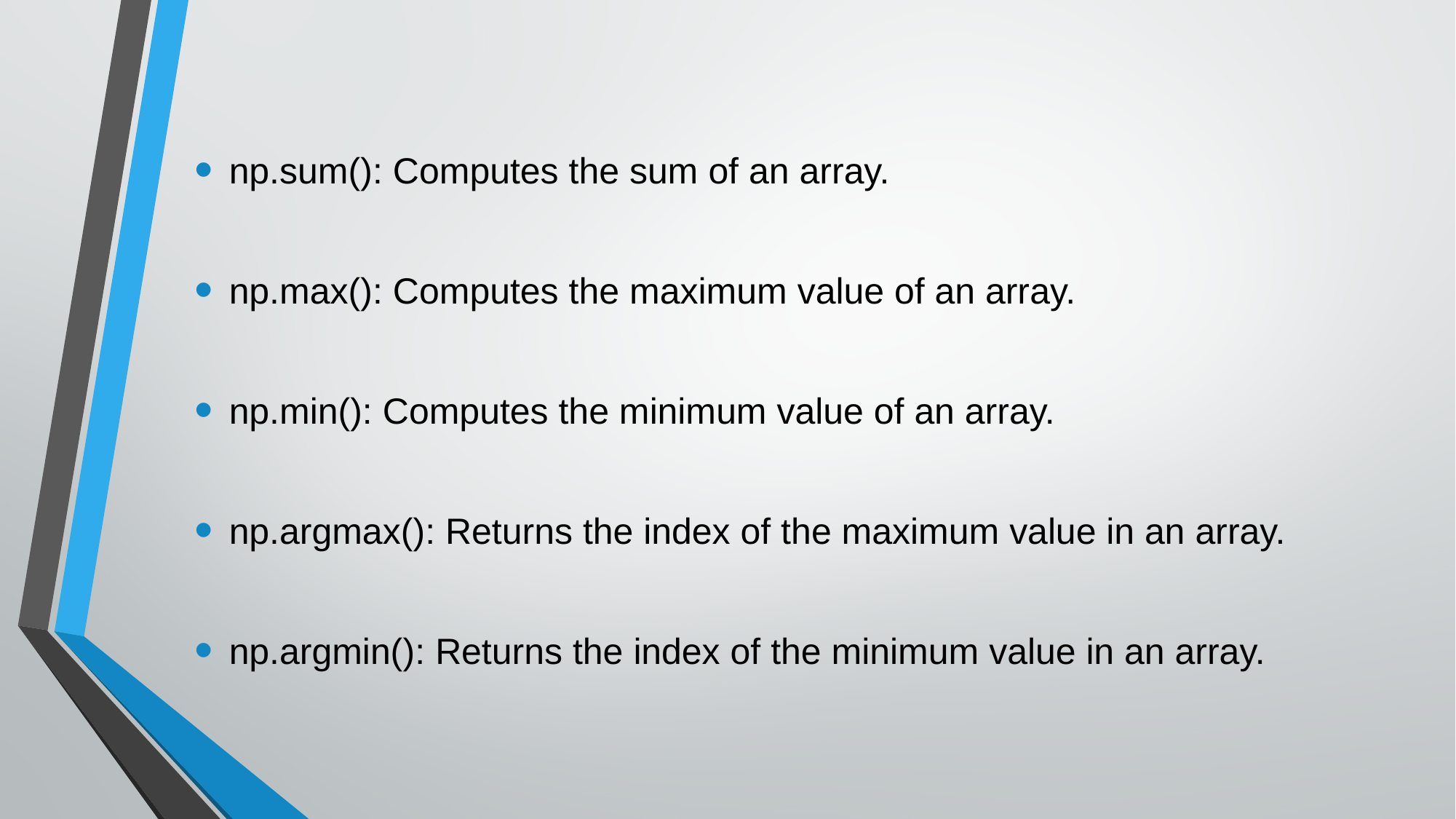

np.sum(): Computes the sum of an array.

np.max(): Computes the maximum value of an array.

np.min(): Computes the minimum value of an array.

np.argmax(): Returns the index of the maximum value in an array.

np.argmin(): Returns the index of the minimum value in an array.